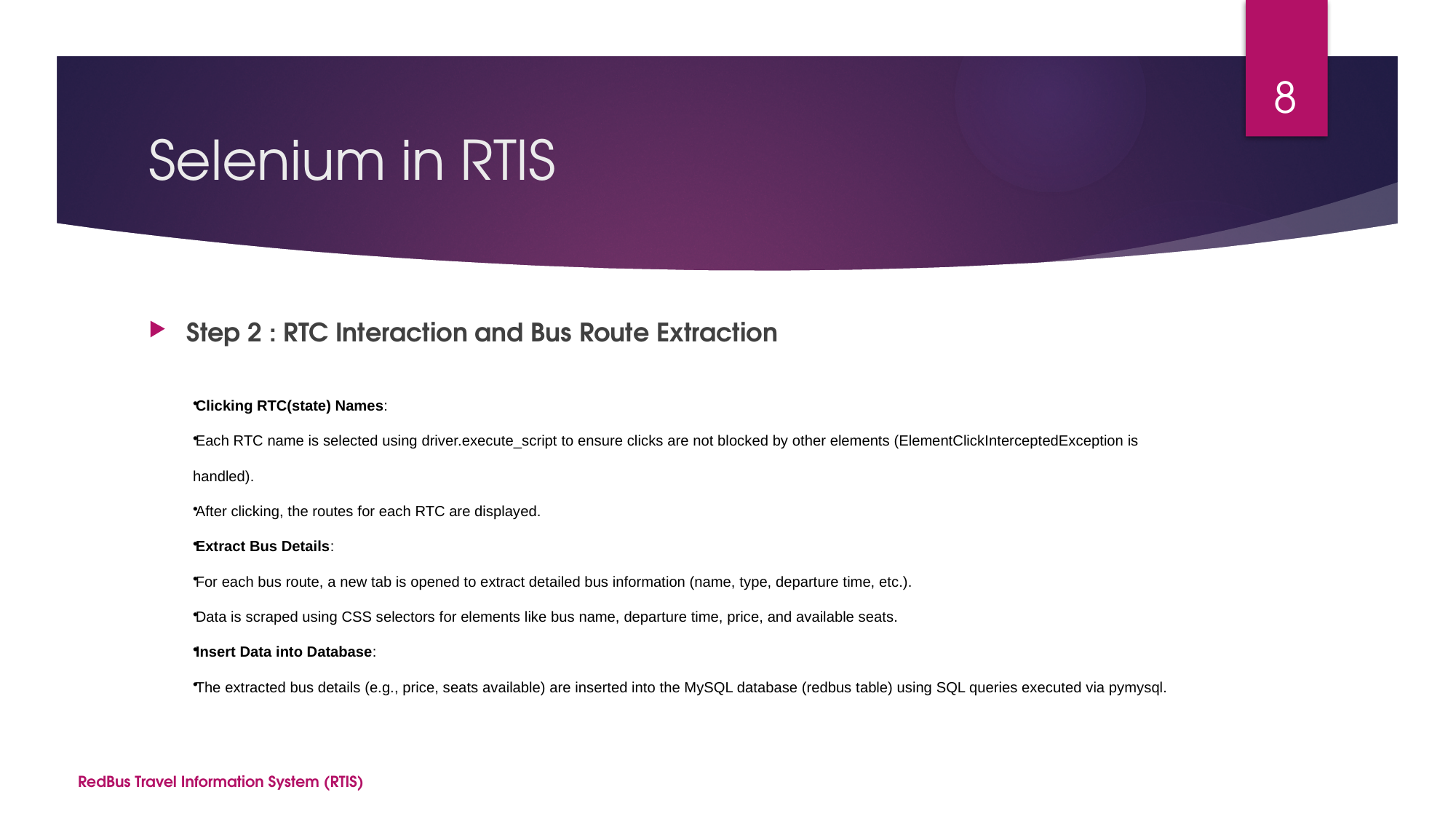

8
# Selenium in RTIS
Step 2 : RTC Interaction and Bus Route Extraction

Clicking RTC(state) Names:
Each RTC name is selected using driver.execute_script to ensure clicks are not blocked by other elements (ElementClickInterceptedException is handled).
After clicking, the routes for each RTC are displayed.
Extract Bus Details:
For each bus route, a new tab is opened to extract detailed bus information (name, type, departure time, etc.).
Data is scraped using CSS selectors for elements like bus name, departure time, price, and available seats.
Insert Data into Database:
The extracted bus details (e.g., price, seats available) are inserted into the MySQL database (redbus table) using SQL queries executed via pymysql.

RedBus Travel Information System (RTIS)